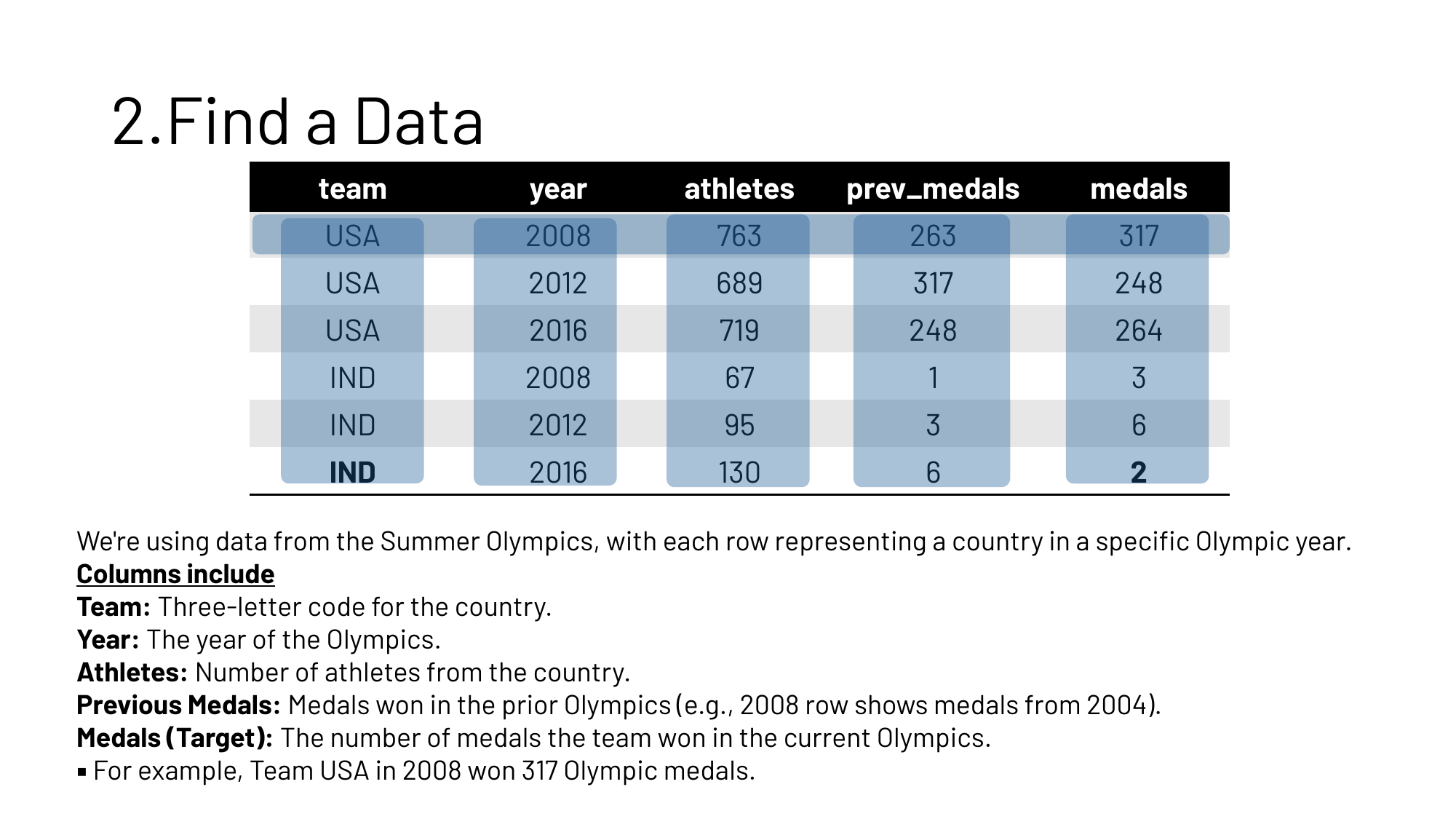

# 2.Find a Data
| team | year | athletes | prev\_medals | medals |
| --- | --- | --- | --- | --- |
| USA | 2008 | 763 | 263 | 317 |
| USA | 2012 | 689 | 317 | 248 |
| USA | 2016 | 719 | 248 | 264 |
| IND | 2008 | 67 | 1 | 3 |
| IND | 2012 | 95 | 3 | 6 |
| IND | 2016 | 130 | 6 | 2 |

We're using data from the Summer Olympics, with each row representing a country in a specific Olympic year. Columns include
Team: Three-letter code for the country.
Year: The year of the Olympics.
Athletes: Number of athletes from the country.
Previous Medals: Medals won in the prior Olympics (e.g., 2008 row shows medals from 2004).
Medals (Target): The number of medals the team won in the current Olympics.
▪ For example, Team USA in 2008 won 317 Olympic medals.